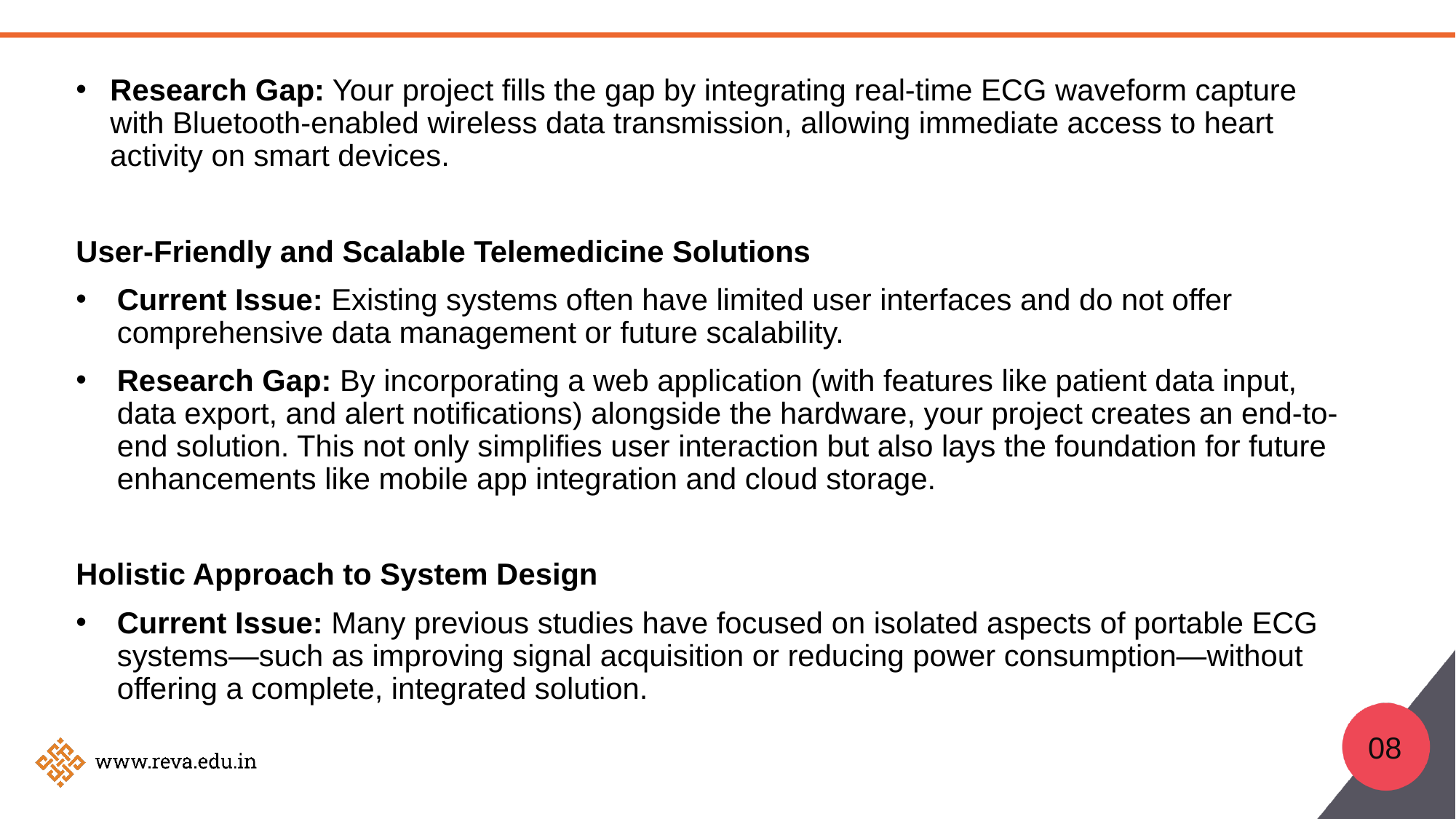

Research Gap: Your project fills the gap by integrating real-time ECG waveform capture with Bluetooth-enabled wireless data transmission, allowing immediate access to heart activity on smart devices.

User-Friendly and Scalable Telemedicine Solutions
Current Issue: Existing systems often have limited user interfaces and do not offer comprehensive data management or future scalability.
Research Gap: By incorporating a web application (with features like patient data input, data export, and alert notifications) alongside the hardware, your project creates an end-to-end solution. This not only simplifies user interaction but also lays the foundation for future enhancements like mobile app integration and cloud storage.

Holistic Approach to System Design
Current Issue: Many previous studies have focused on isolated aspects of portable ECG systems—such as improving signal acquisition or reducing power consumption—without offering a complete, integrated solution.

08